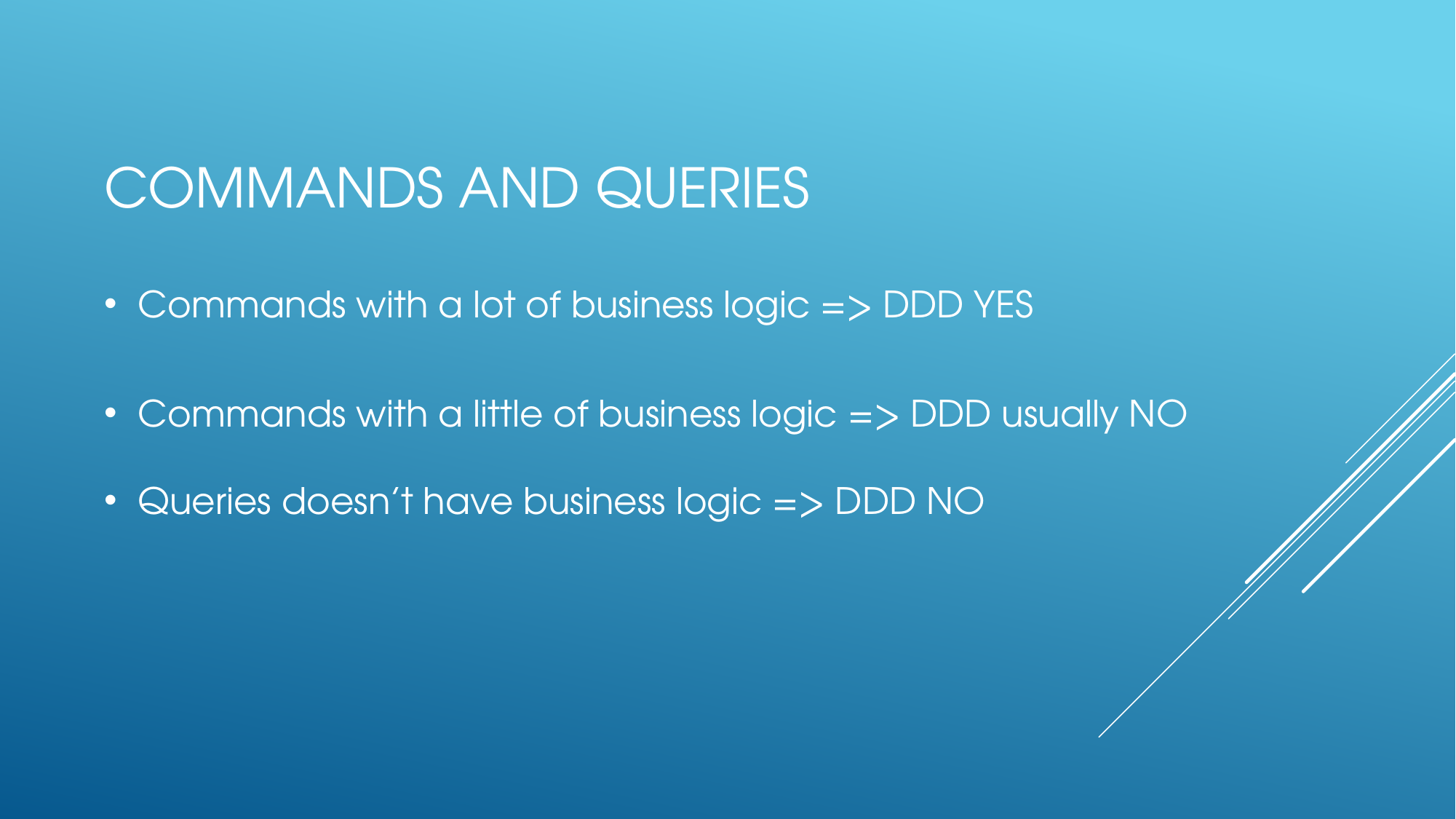

# COMMANDS AND QUERIES
Commands with a lot of business logic => DDD YES

Commands with a little of business logic => DDD usually NO

Queries doesn’t have business logic => DDD NO